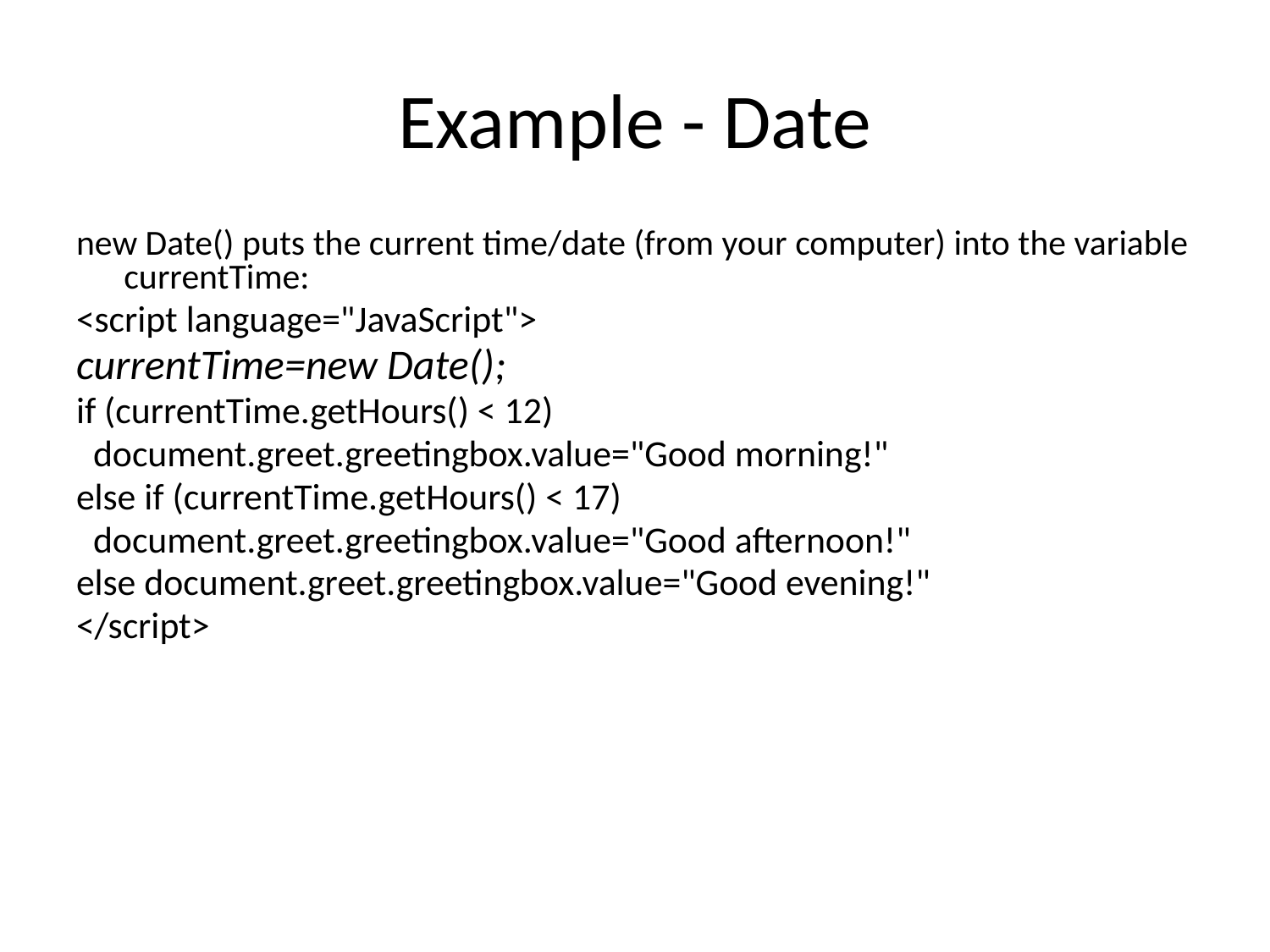

# Example - Date
new Date() puts the current time/date (from your computer) into the variable currentTime:
<script language="JavaScript">
currentTime=new Date();
if (currentTime.getHours() < 12)
  document.greet.greetingbox.value="Good morning!"
else if (currentTime.getHours() < 17)
  document.greet.greetingbox.value="Good afternoon!"
else document.greet.greetingbox.value="Good evening!"
</script>